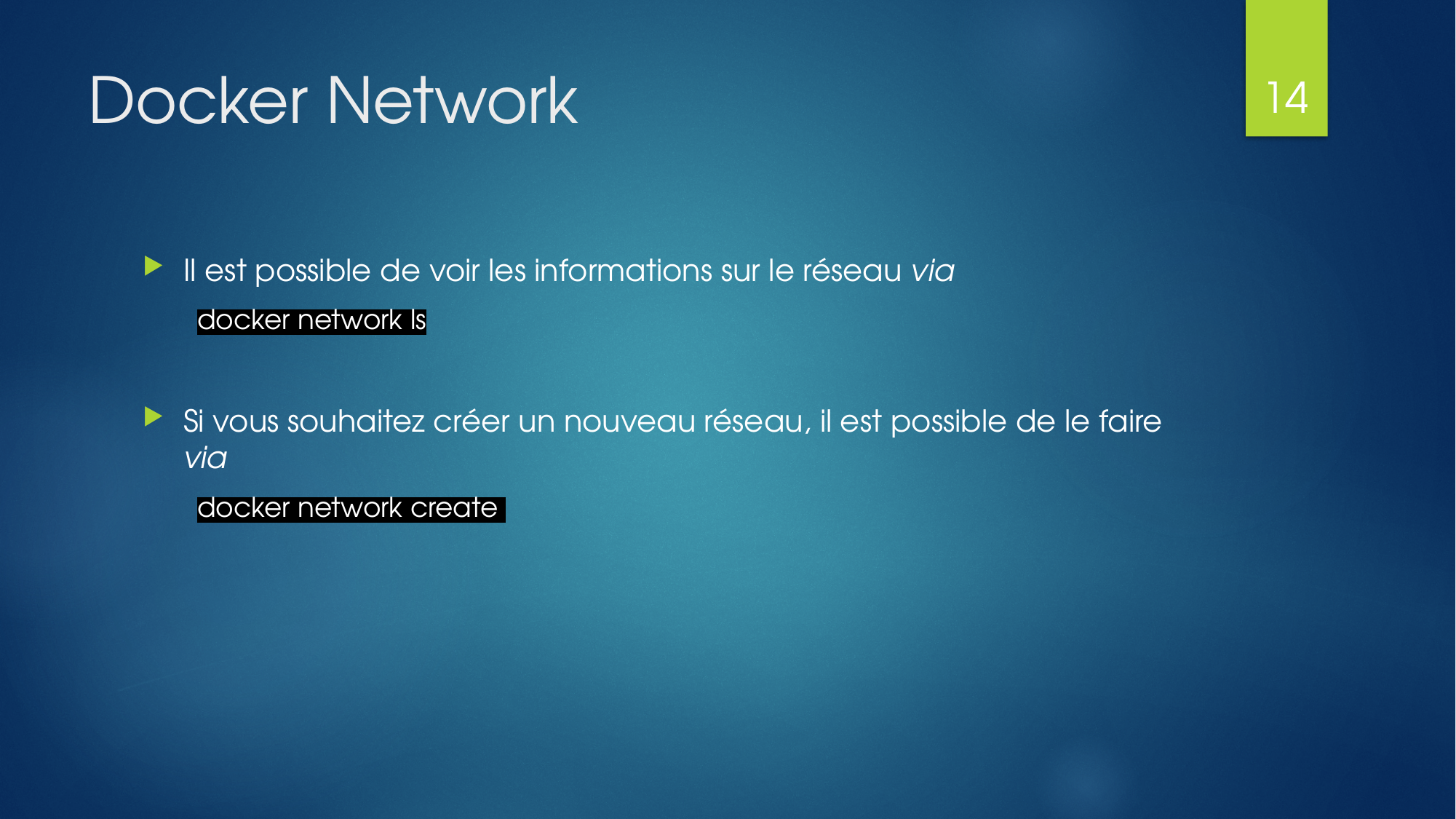

14
# Docker Network
Il est possible de voir les informations sur le réseau via
docker network ls

Si vous souhaitez créer un nouveau réseau, il est possible de le faire via
docker network create